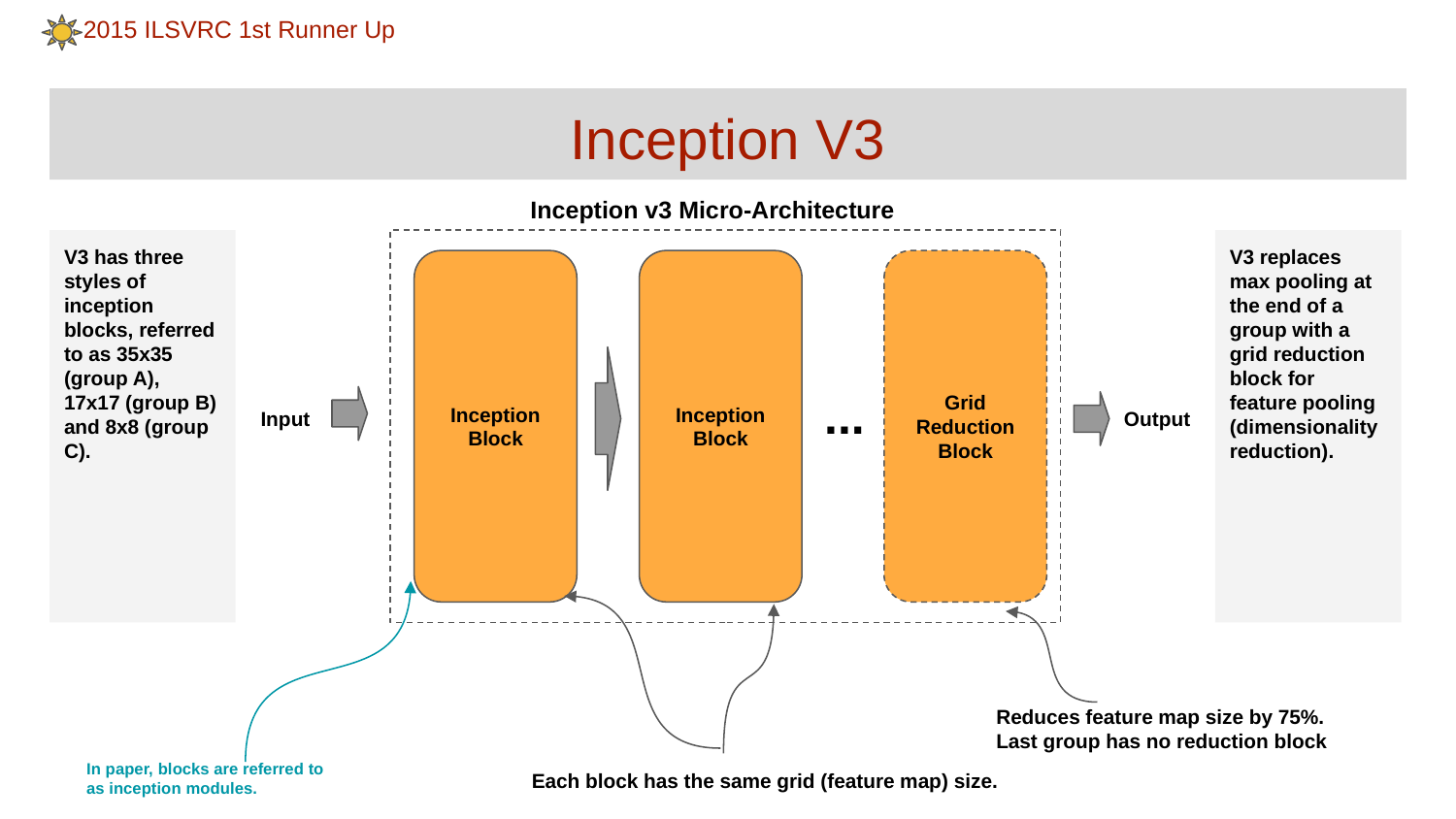

2015 ILSVRC 1st Runner Up

# Inception V3
Inception v3 Micro-Architecture
V3 has three styles of inception blocks, referred to as 35x35 (group A), 17x17 (group B) and 8x8 (group C).
V3 replaces max pooling at the end of a group with a grid reduction block for feature pooling (dimensionality reduction).

Inception
Block
Inception
Block
Grid
Reduction
Block
Output
...
Output
Input

Reduces feature map size by 75%.
Last group has no reduction block
In paper, blocks are referred to
as inception modules.
Each block has the same grid (feature map) size.